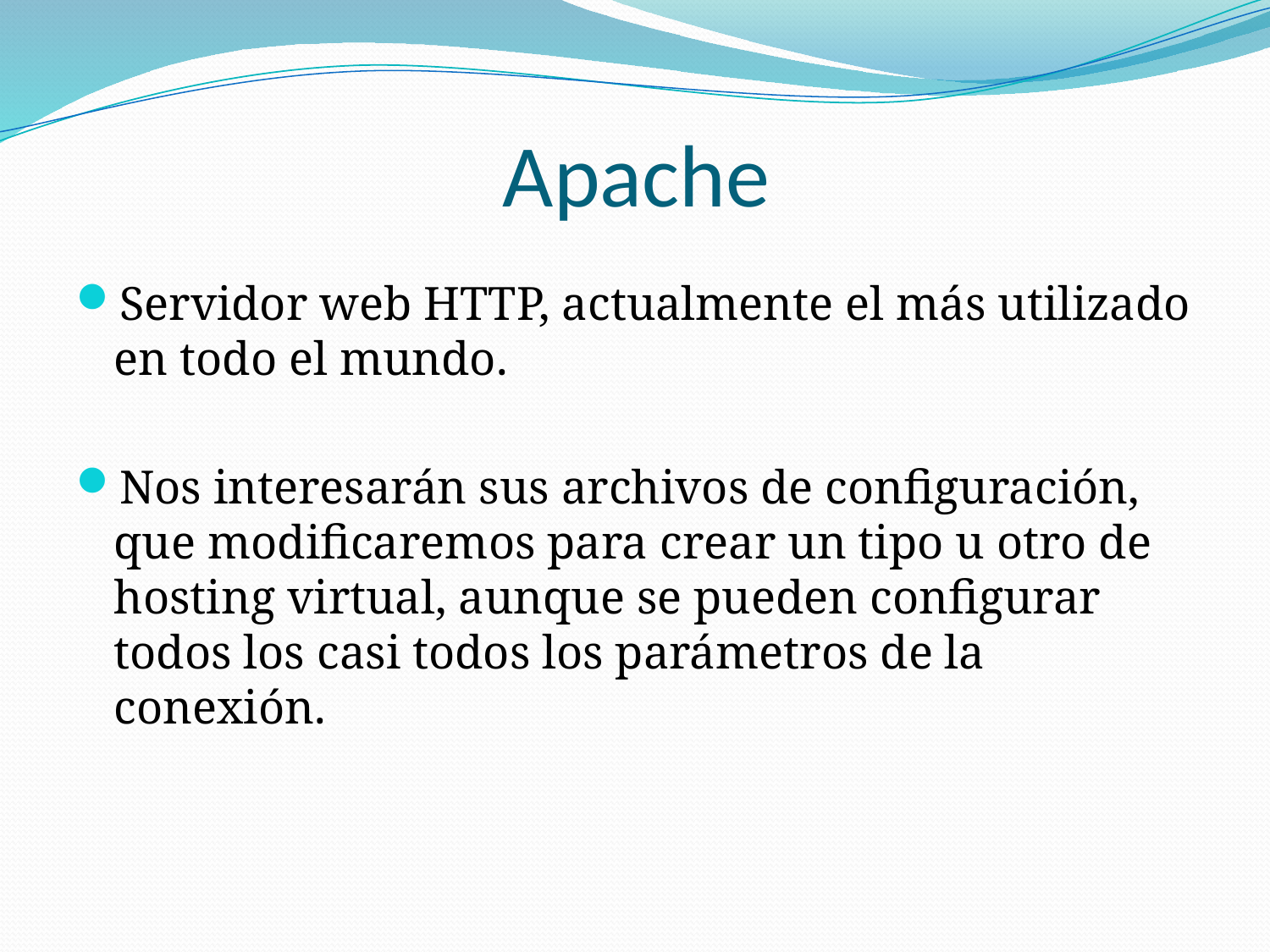

# Apache
Servidor web HTTP, actualmente el más utilizado en todo el mundo.

Nos interesarán sus archivos de configuración, que modificaremos para crear un tipo u otro de hosting virtual, aunque se pueden configurar todos los casi todos los parámetros de la conexión.